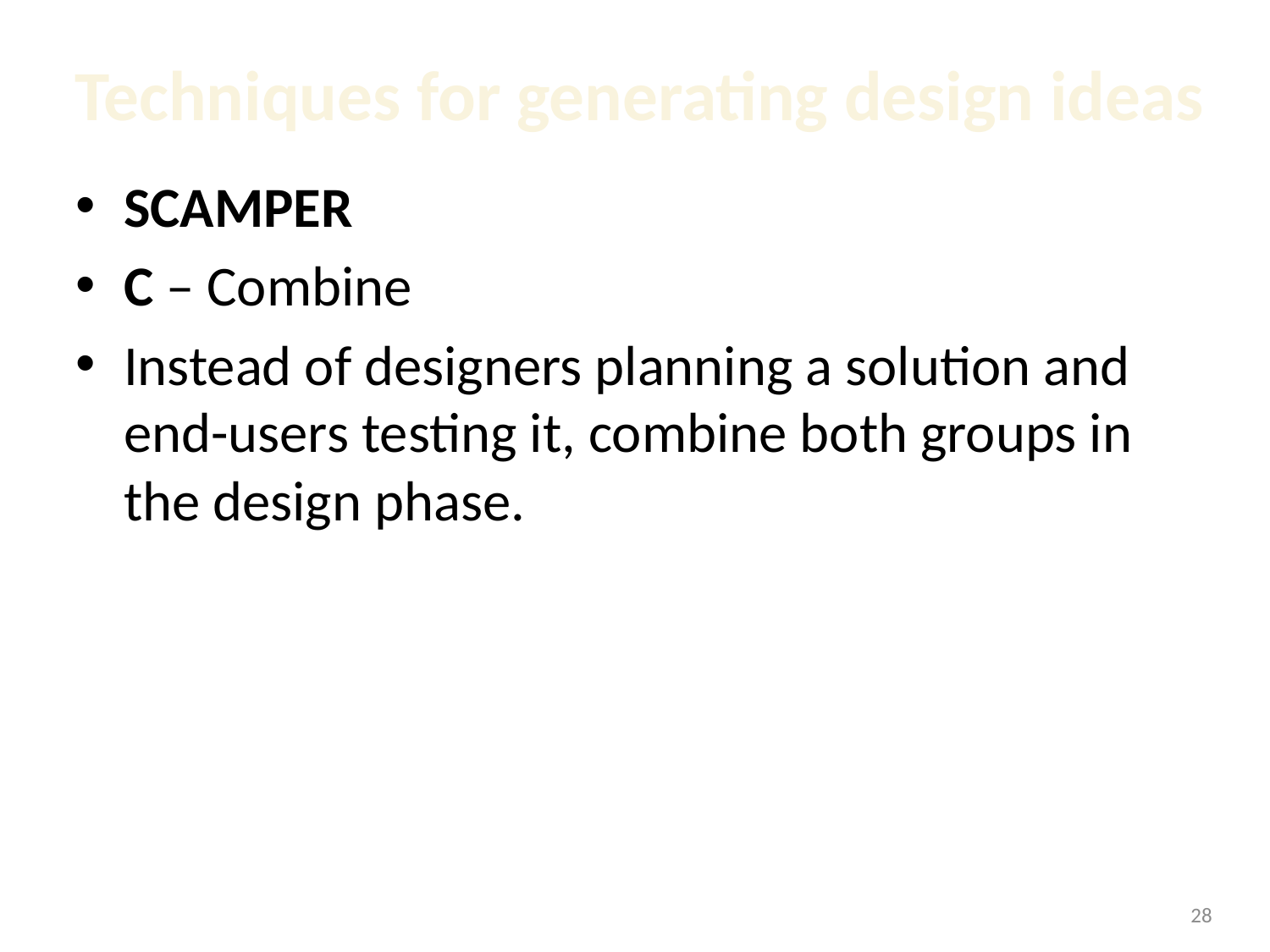

# Techniques for generating design ideas
SCAMPER
C – Combine
Instead of designers planning a solution and end-users testing it, combine both groups in the design phase.

28